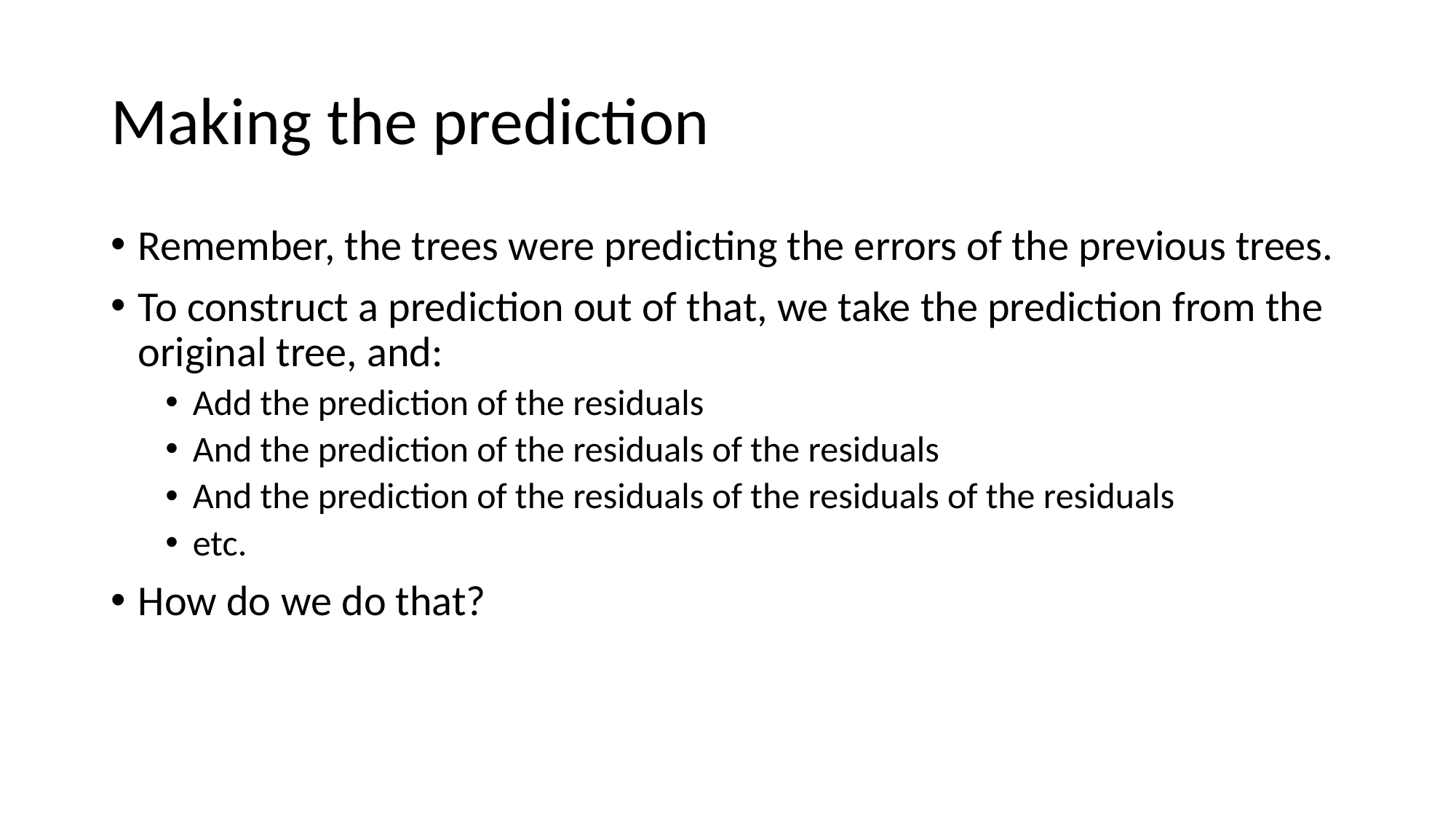

# Making the prediction
Remember, the trees were predicting the errors of the previous trees.
To construct a prediction out of that, we take the prediction from the original tree, and:
Add the prediction of the residuals
And the prediction of the residuals of the residuals
And the prediction of the residuals of the residuals of the residuals
etc.
How do we do that?